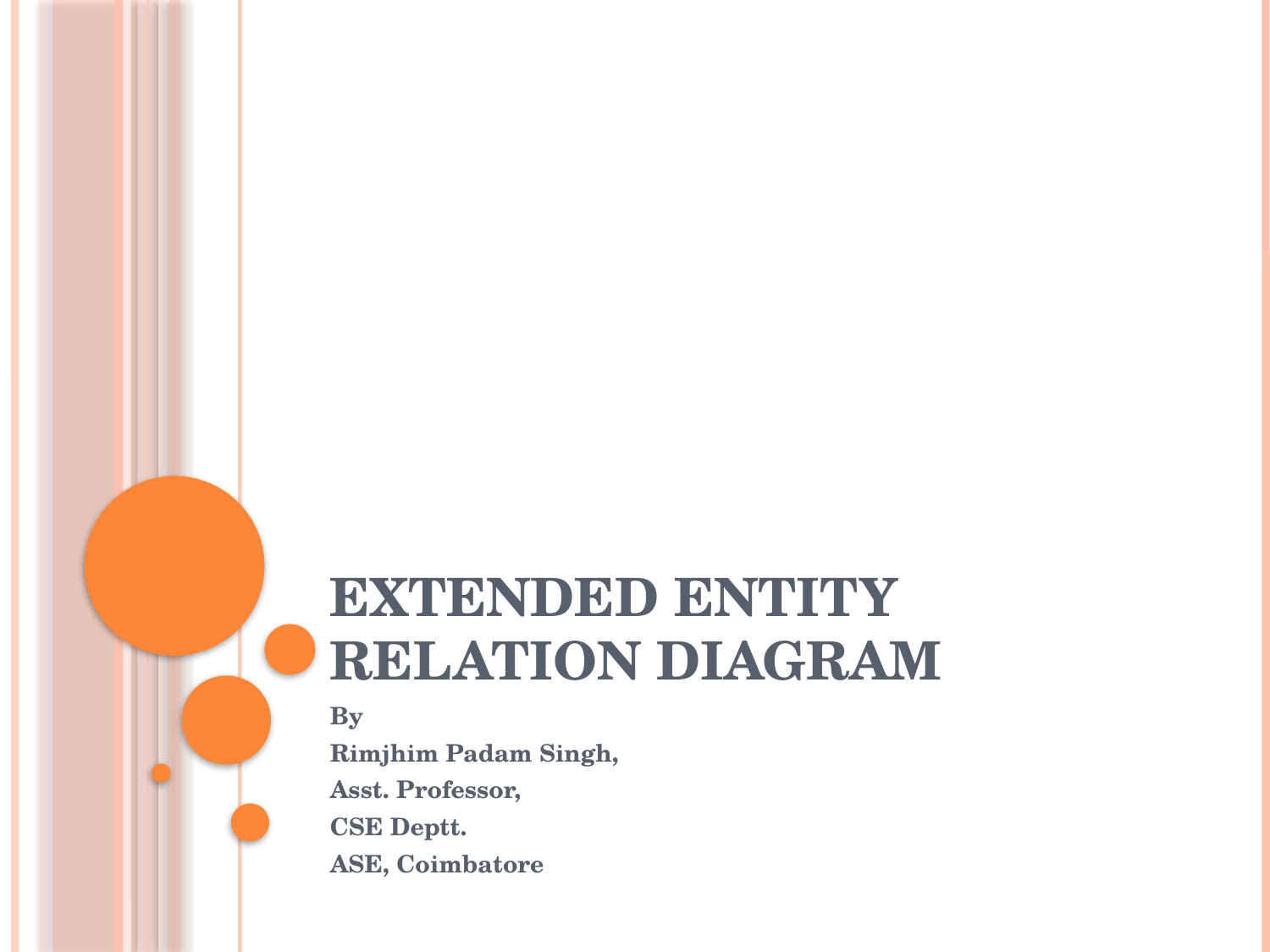

# Extended Entity relation diagram
By
Rimjhim Padam Singh,
Asst. Professor,
CSE Deptt.
ASE, Coimbatore